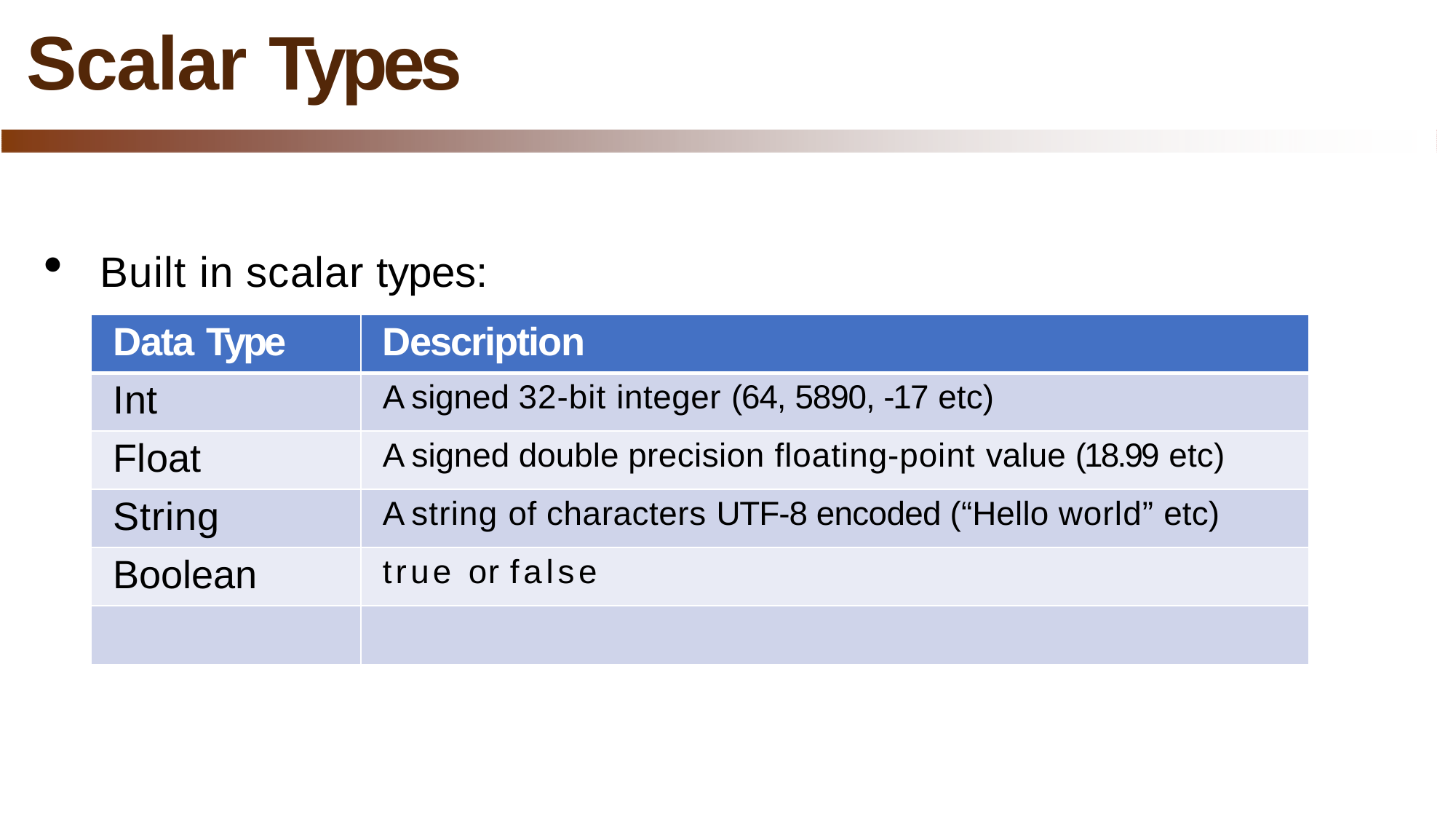

# Scalar Types

Built in scalar types:
| Data Type | Description |
| --- | --- |
| Int | A signed 32-bit integer (64, 5890, -17 etc) |
| Float | A signed double precision floating-point value (18.99 etc) |
| String | A string of characters UTF-8 encoded (“Hello world” etc) |
| Boolean | true or false |
|  |  |